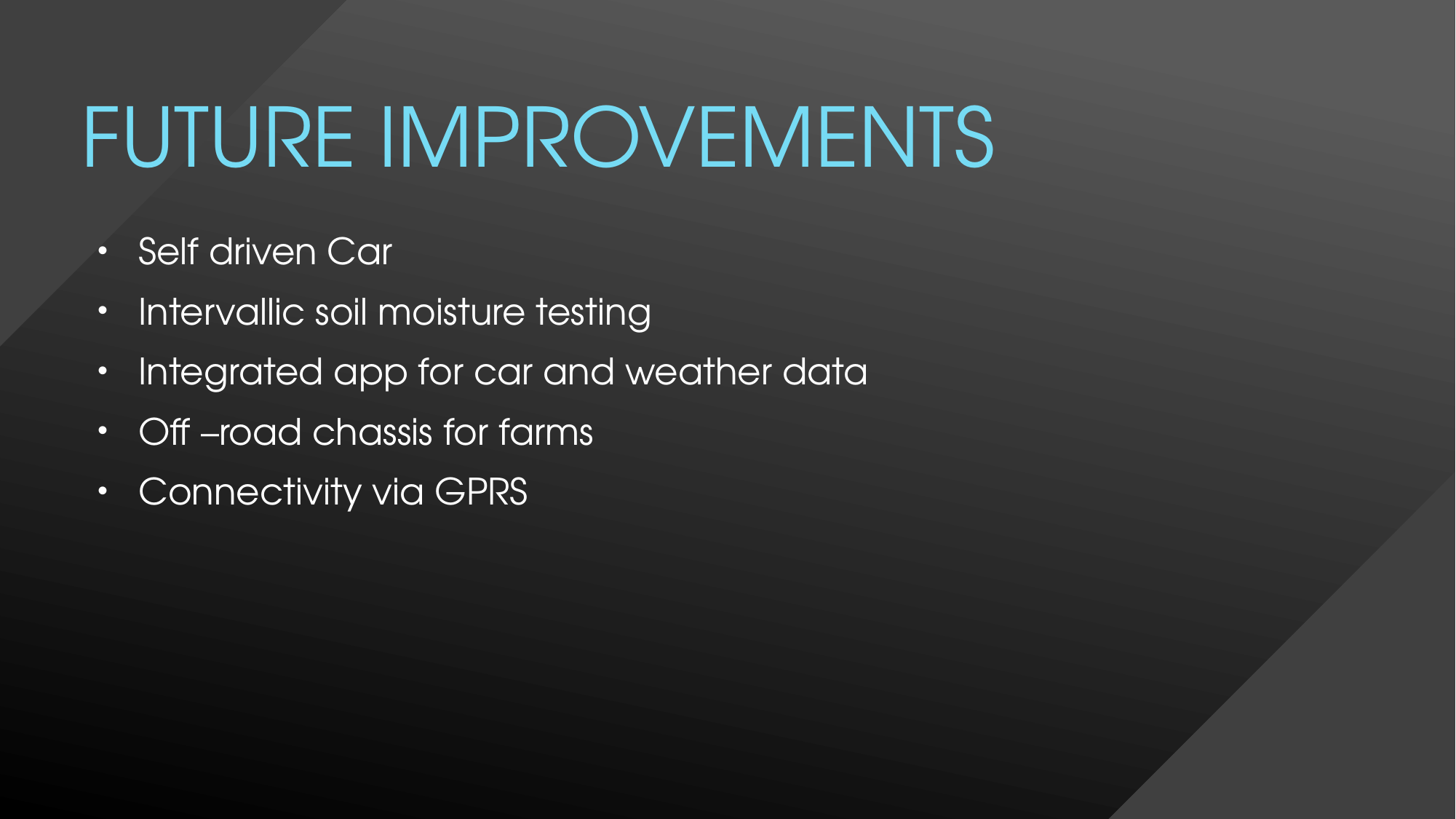

# Future improvements
Self driven Car
Intervallic soil moisture testing
Integrated app for car and weather data
Off –road chassis for farms
Connectivity via GPRS